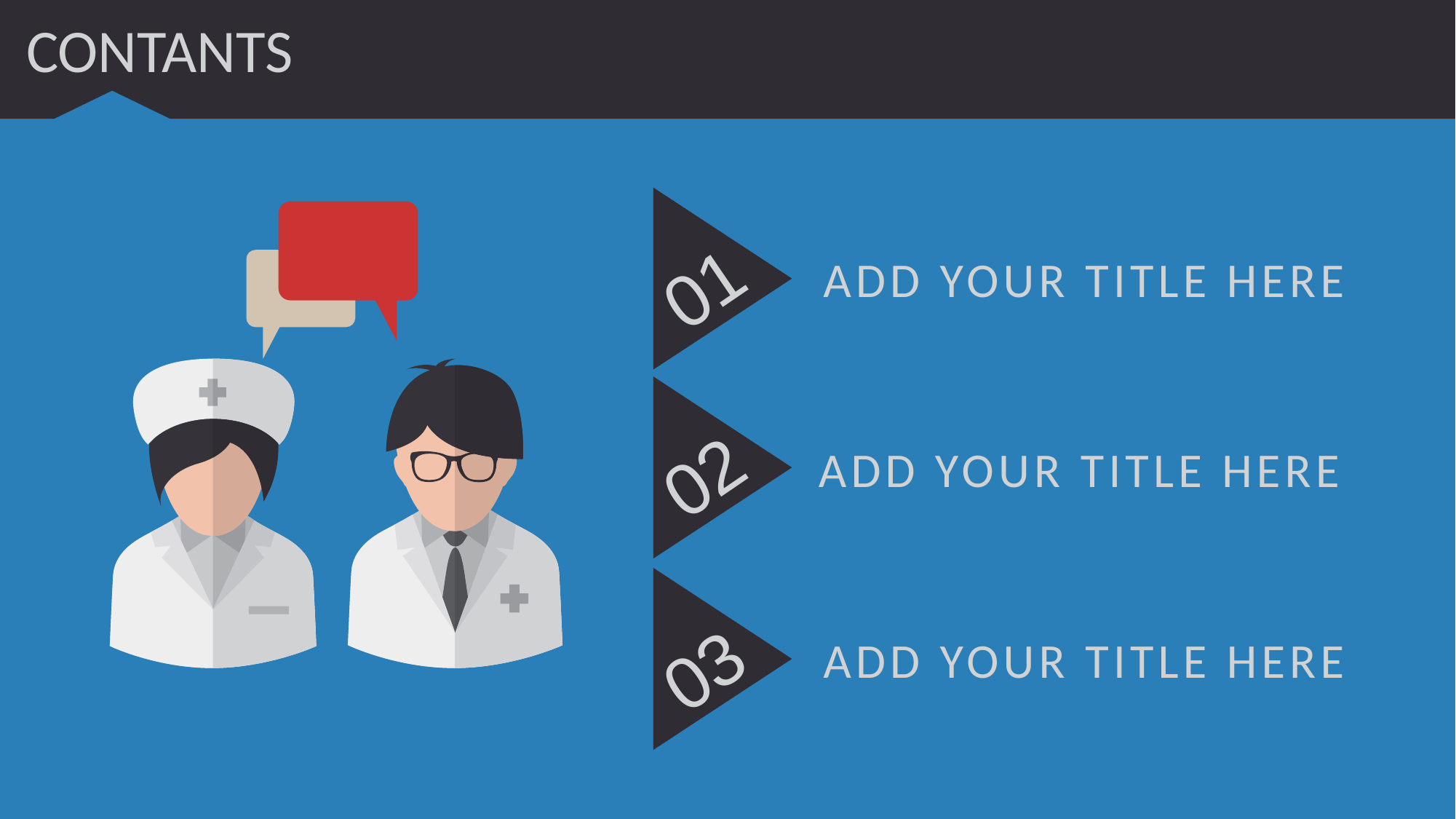

CONTANTS

01

ADD YOUR TITLE HERE

02
ADD YOUR TITLE HERE

03
ADD YOUR TITLE HERE